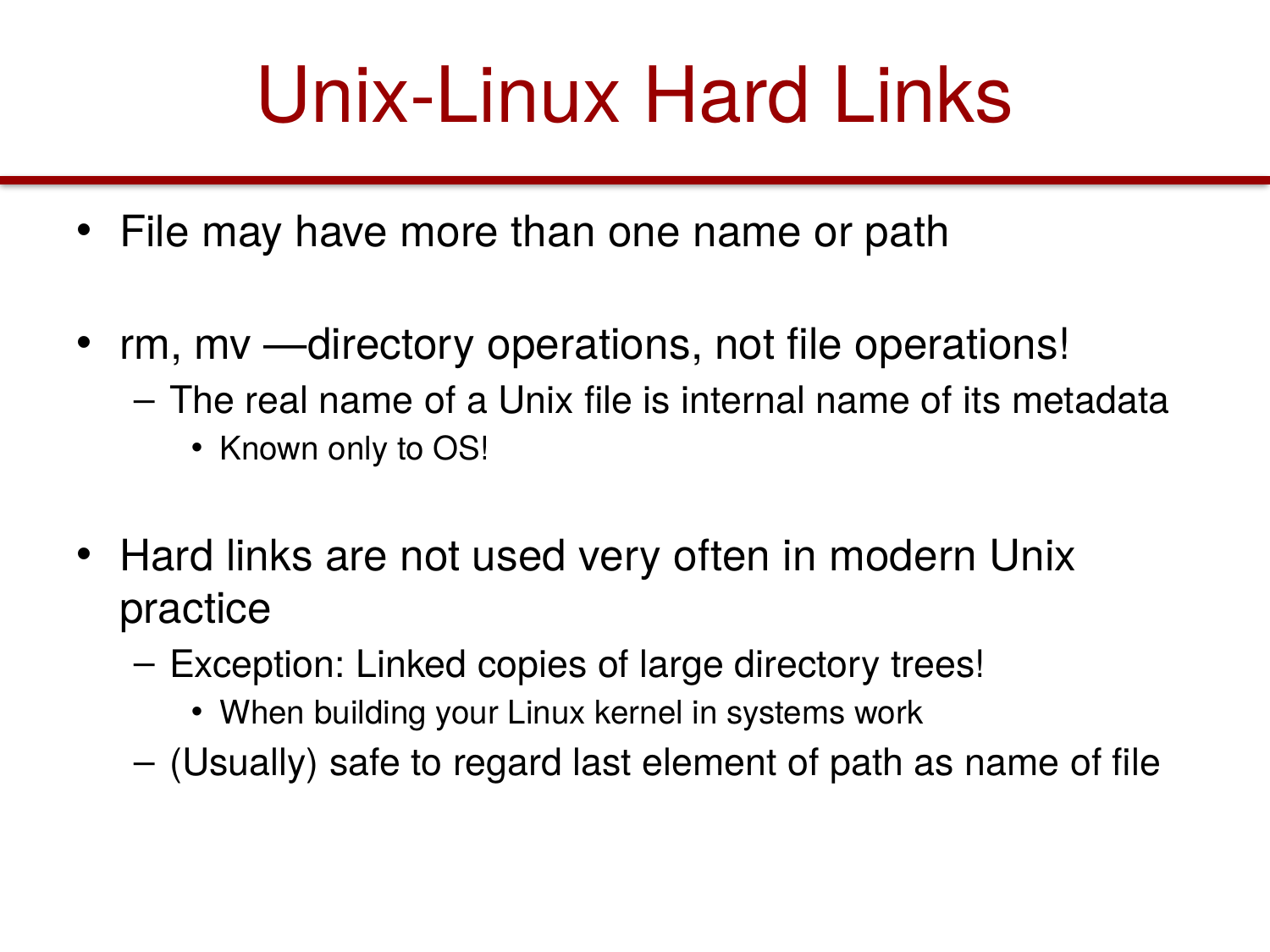

# Unix-Linux Hard Links
File may have more than one name or path

rm, mv —directory operations, not file operations!
The real name of a Unix file is internal name of its metadata
Known only to OS!

Hard links are not used very often in modern Unix practice
Exception: Linked copies of large directory trees!
When building your Linux kernel in systems work
(Usually) safe to regard last element of path as name of file